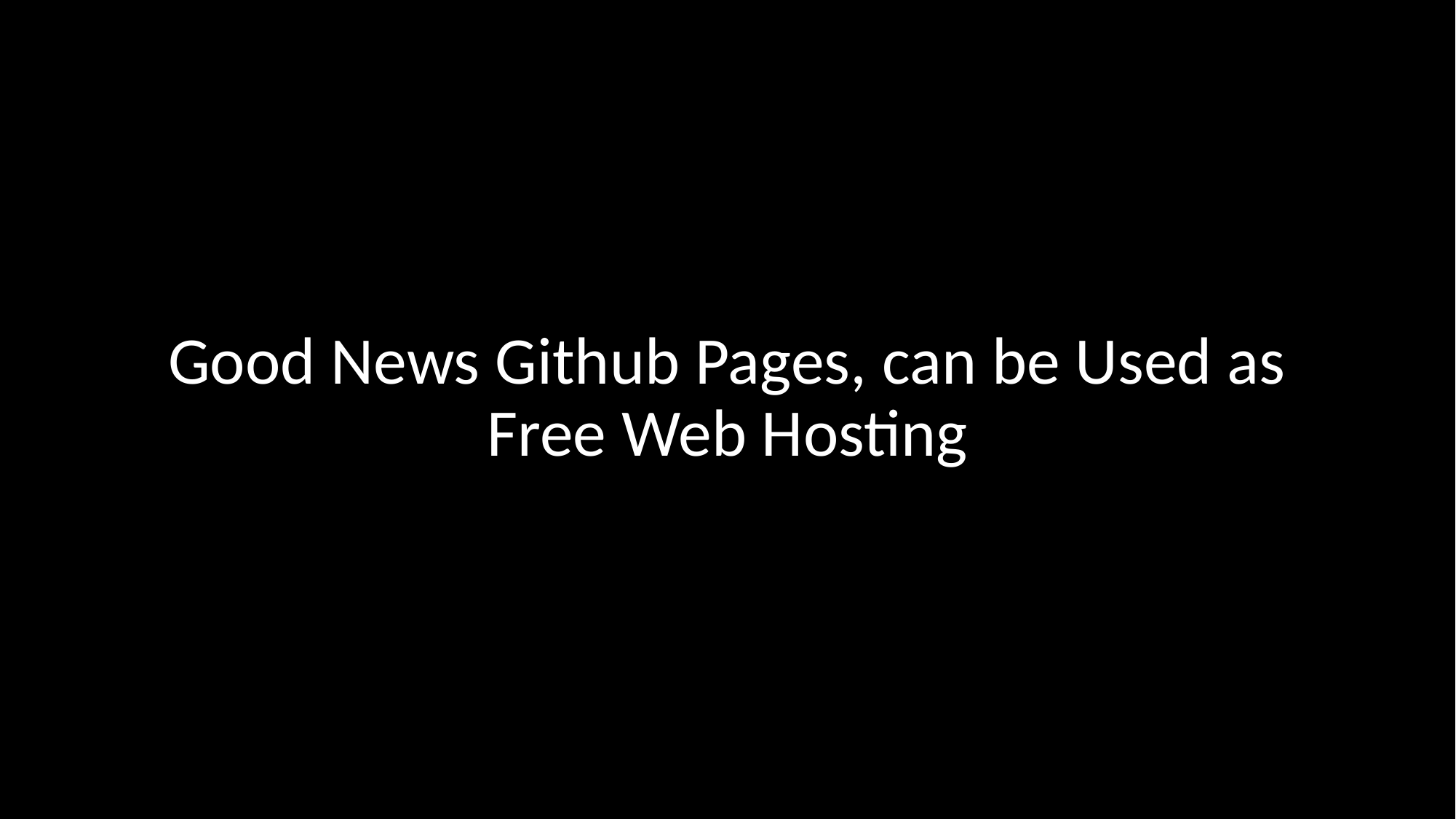

# Good News Github Pages, can be Used as Free Web Hosting